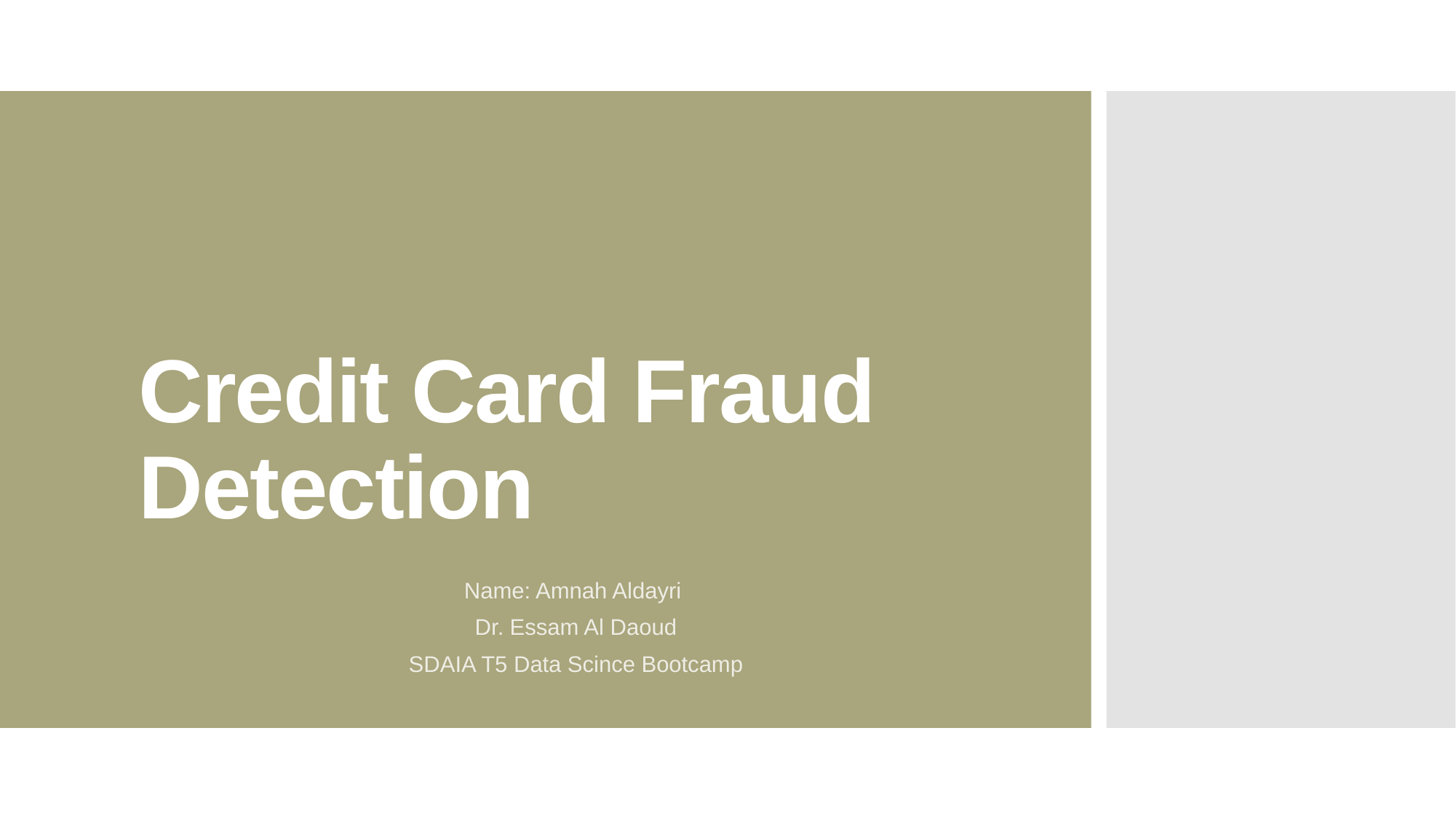

# Credit Card Fraud Detection
Name: Amnah Aldayri
Dr. Essam Al Daoud
SDAIA T5 Data Scince Bootcamp